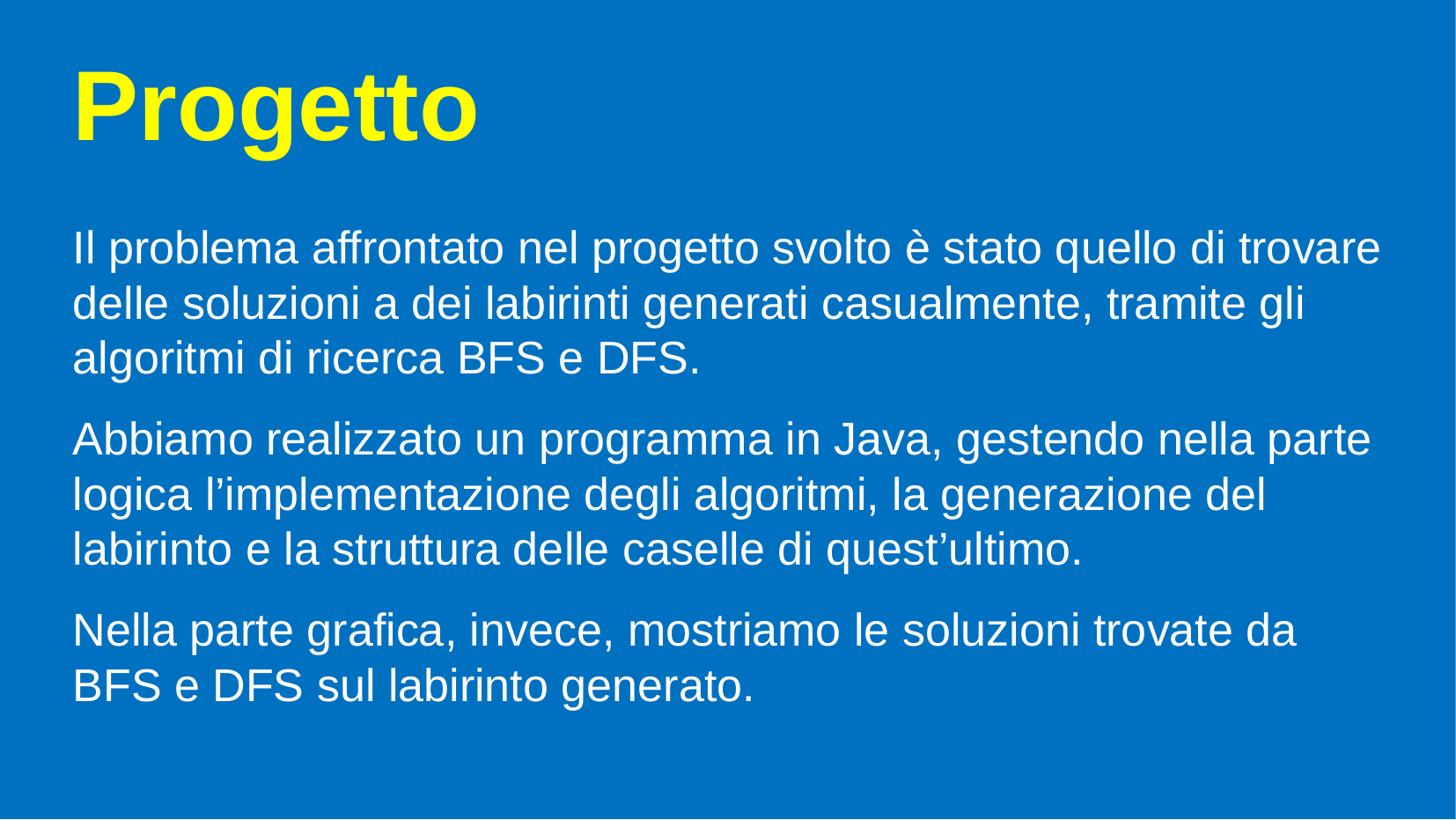

Progetto
Il problema affrontato nel progetto svolto è stato quello di trovare delle soluzioni a dei labirinti generati casualmente, tramite gli algoritmi di ricerca BFS e DFS.
Abbiamo realizzato un programma in Java, gestendo nella parte logica l’implementazione degli algoritmi, la generazione del labirinto e la struttura delle caselle di quest’ultimo.
Nella parte grafica, invece, mostriamo le soluzioni trovate da BFS e DFS sul labirinto generato.